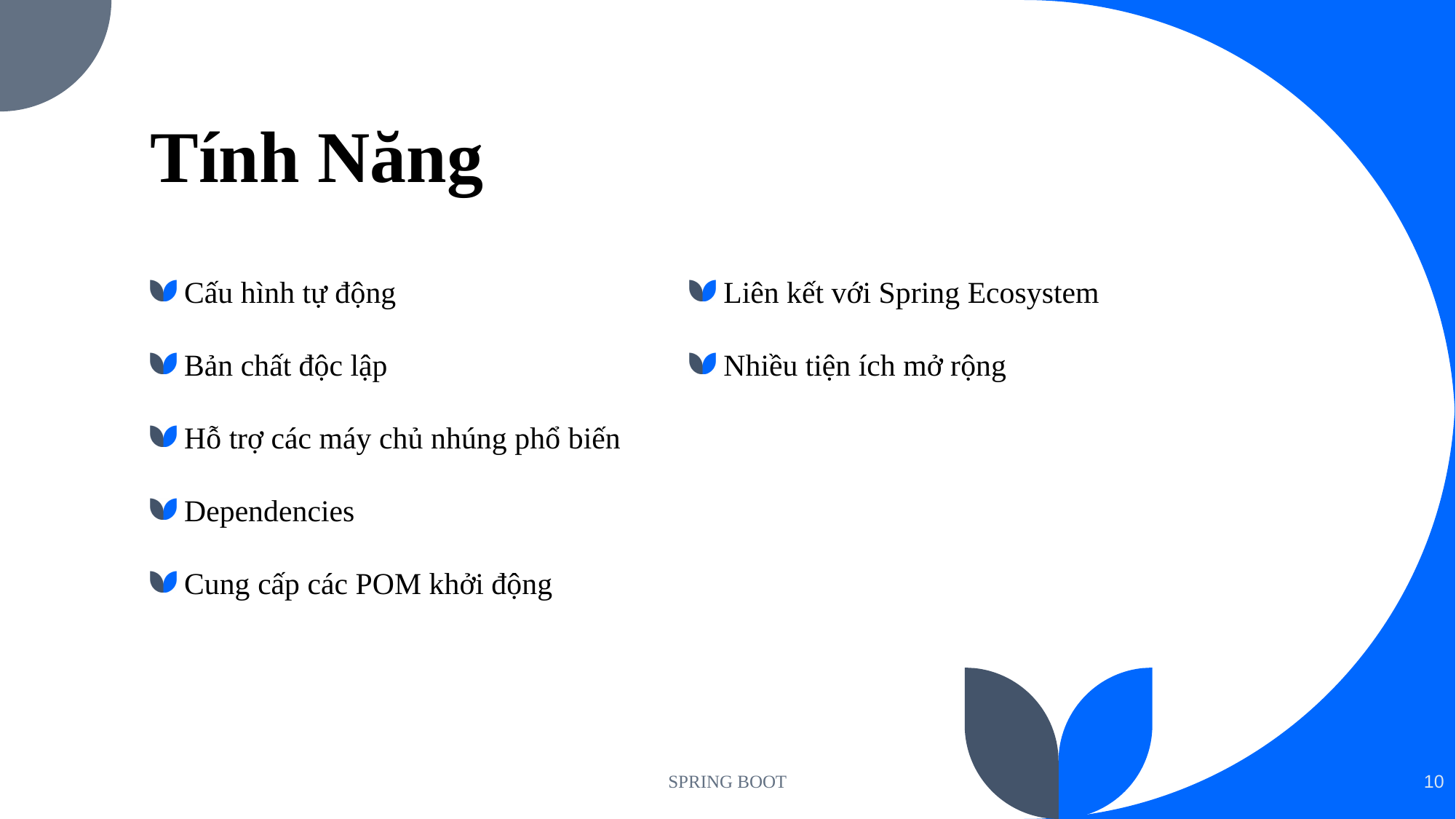

# Tính Năng
Cấu hình tự động
Bản chất độc lập
Hỗ trợ các máy chủ nhúng phổ biến
Dependencies
Cung cấp các POM khởi động
Liên kết với Spring Ecosystem
Nhiều tiện ích mở rộng
SPRING BOOT
10